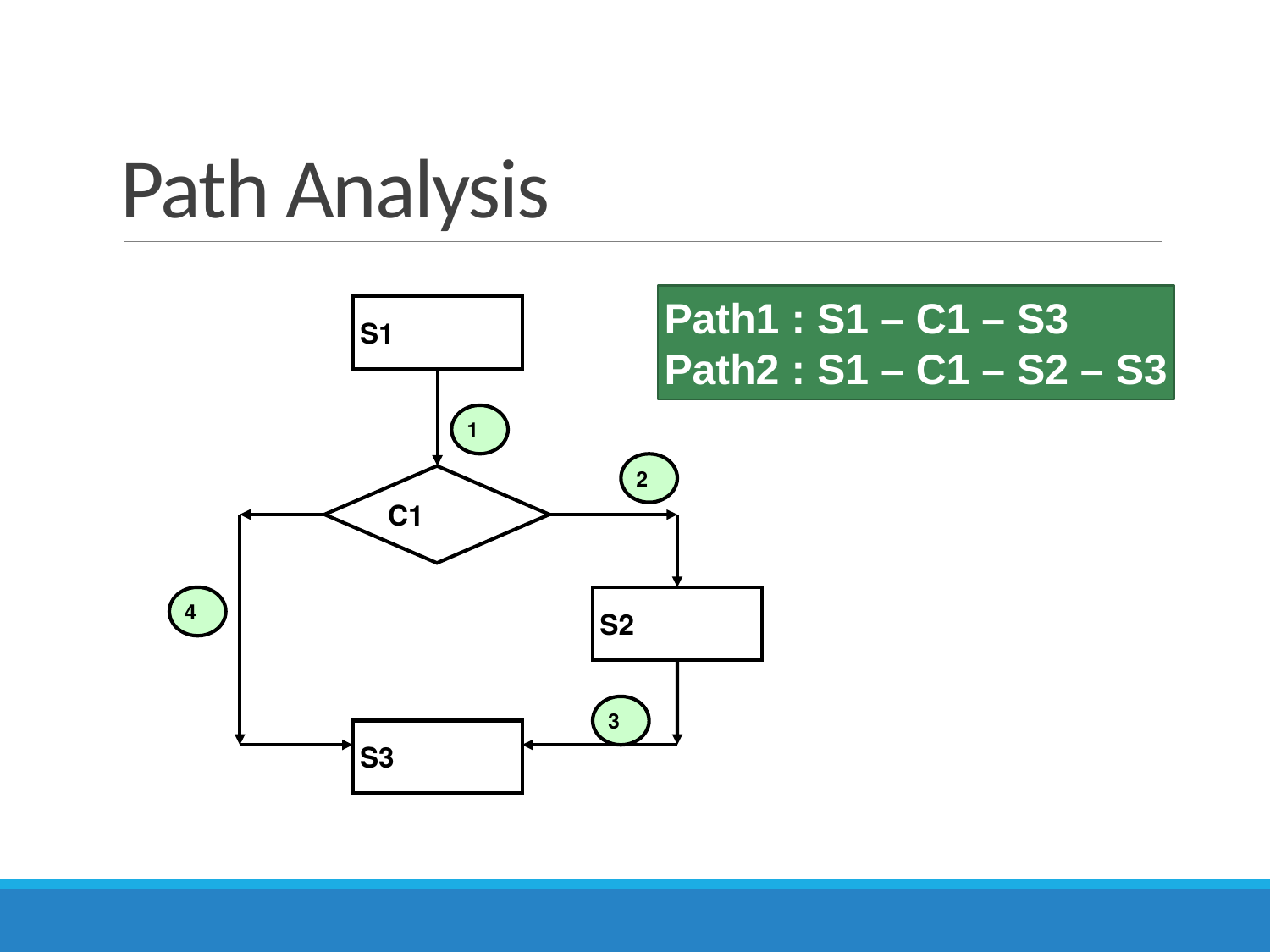

# Path Analysis
Path1 : S1 – C1 – S3
Path2 : S1 – C1 – S2 – S3

S1

1

2

C1

4

S2

3

S3